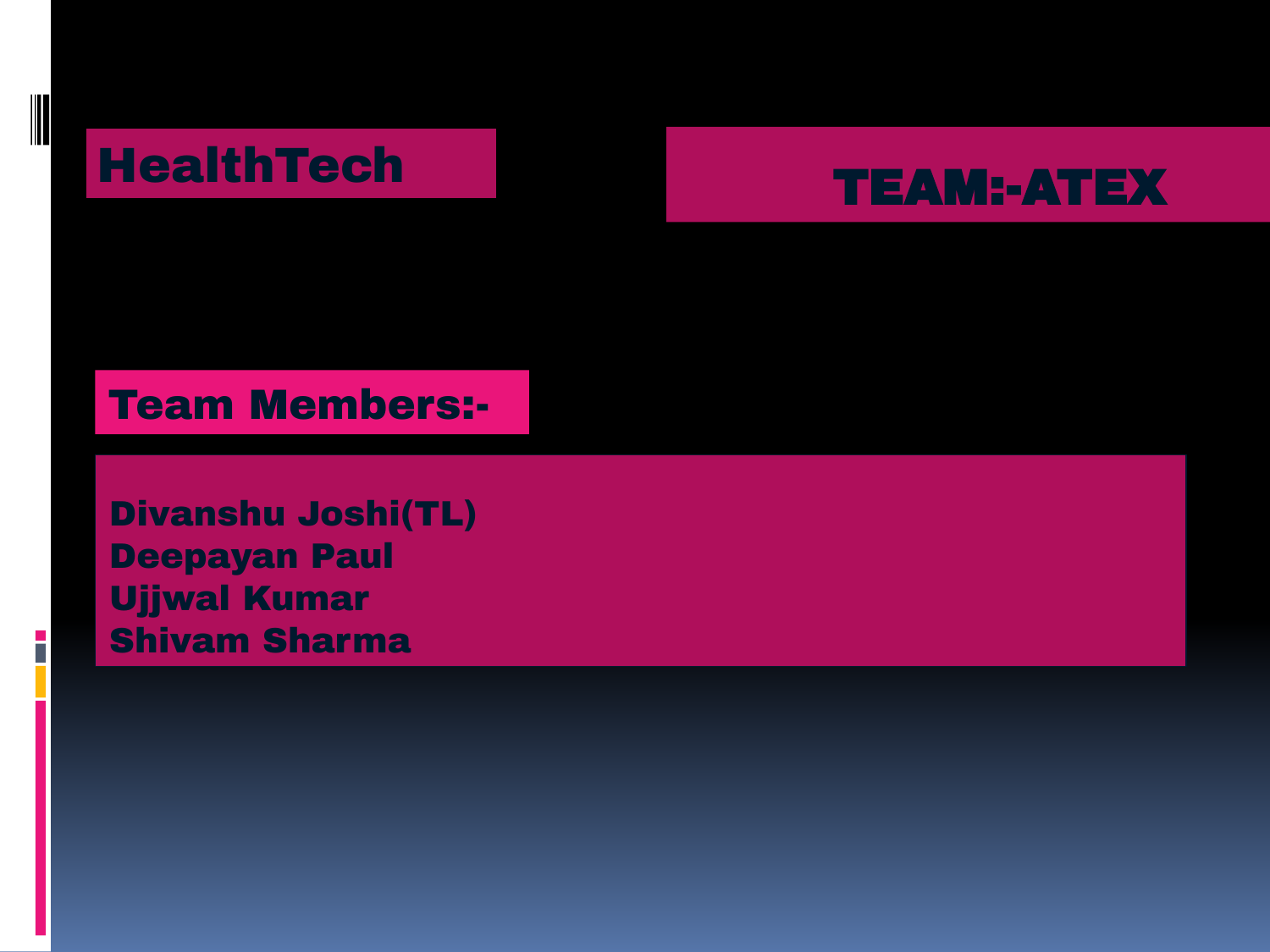

HealthTech
# TEAM:-ATEX
Team Members:-
Divanshu Joshi(TL)
Deepayan Paul
Ujjwal Kumar
Shivam Sharma